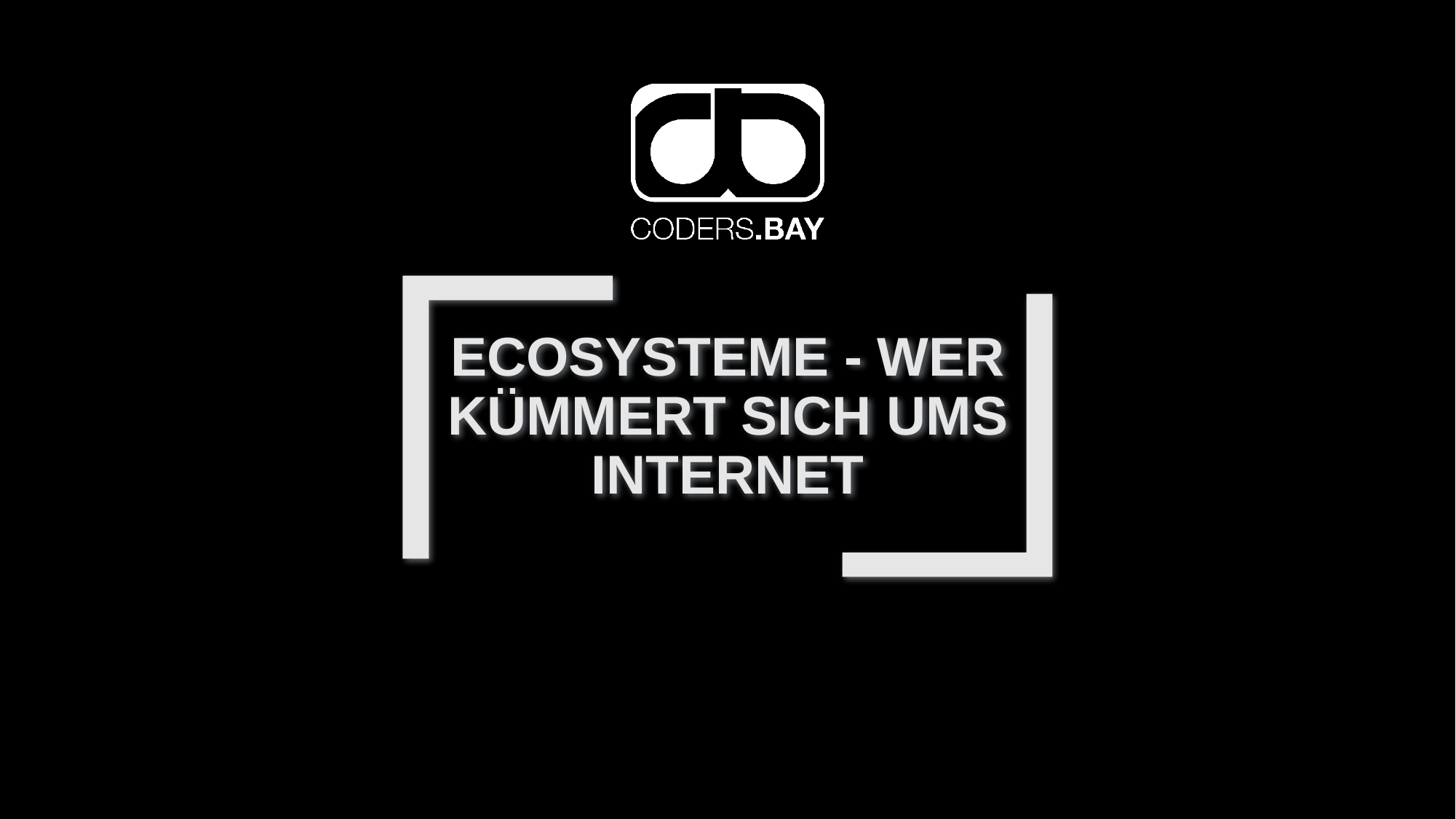

# Ecosysteme - wer kümmert sich ums Internet